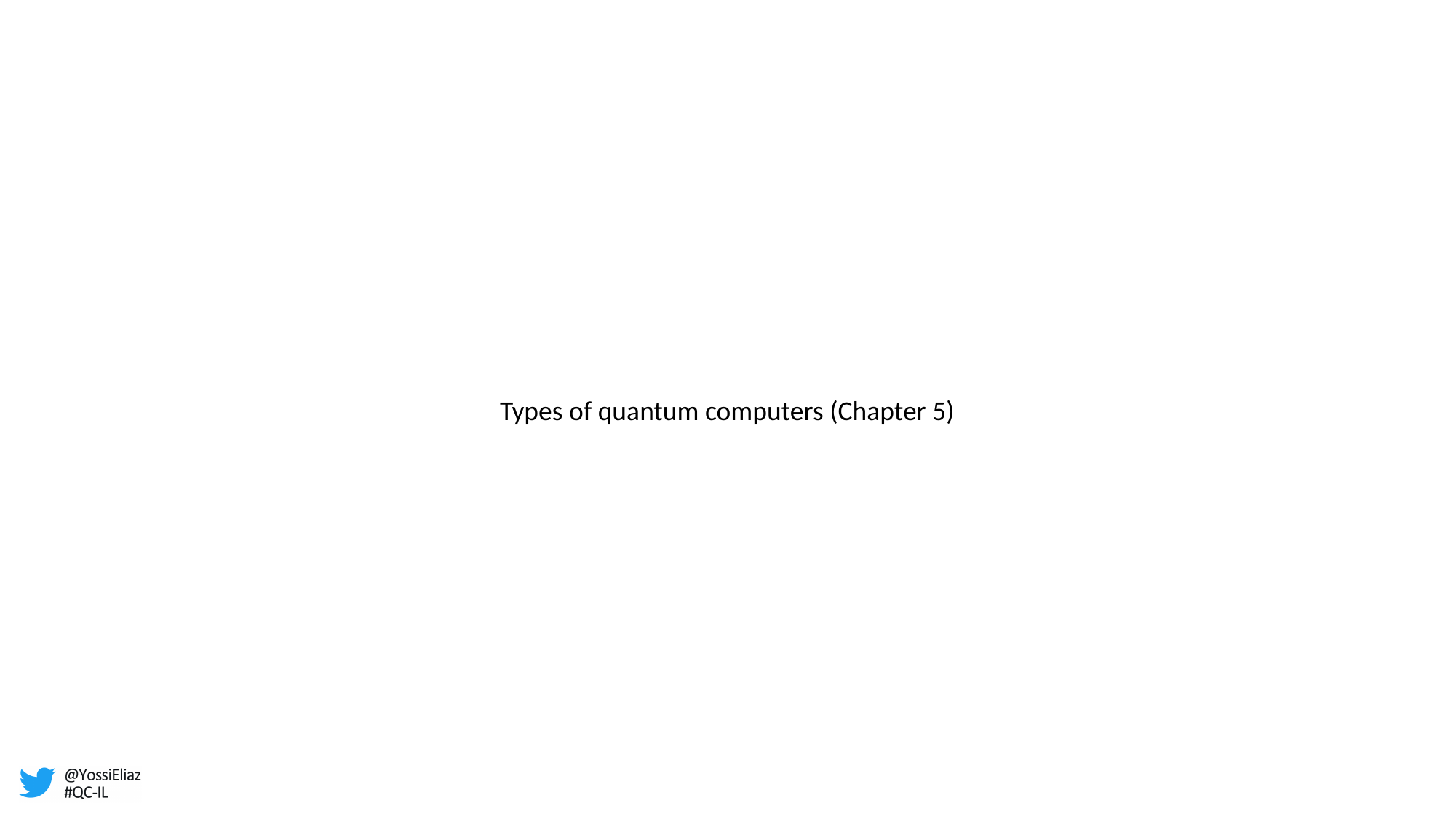

#

Types of quantum computers (Chapter 5)